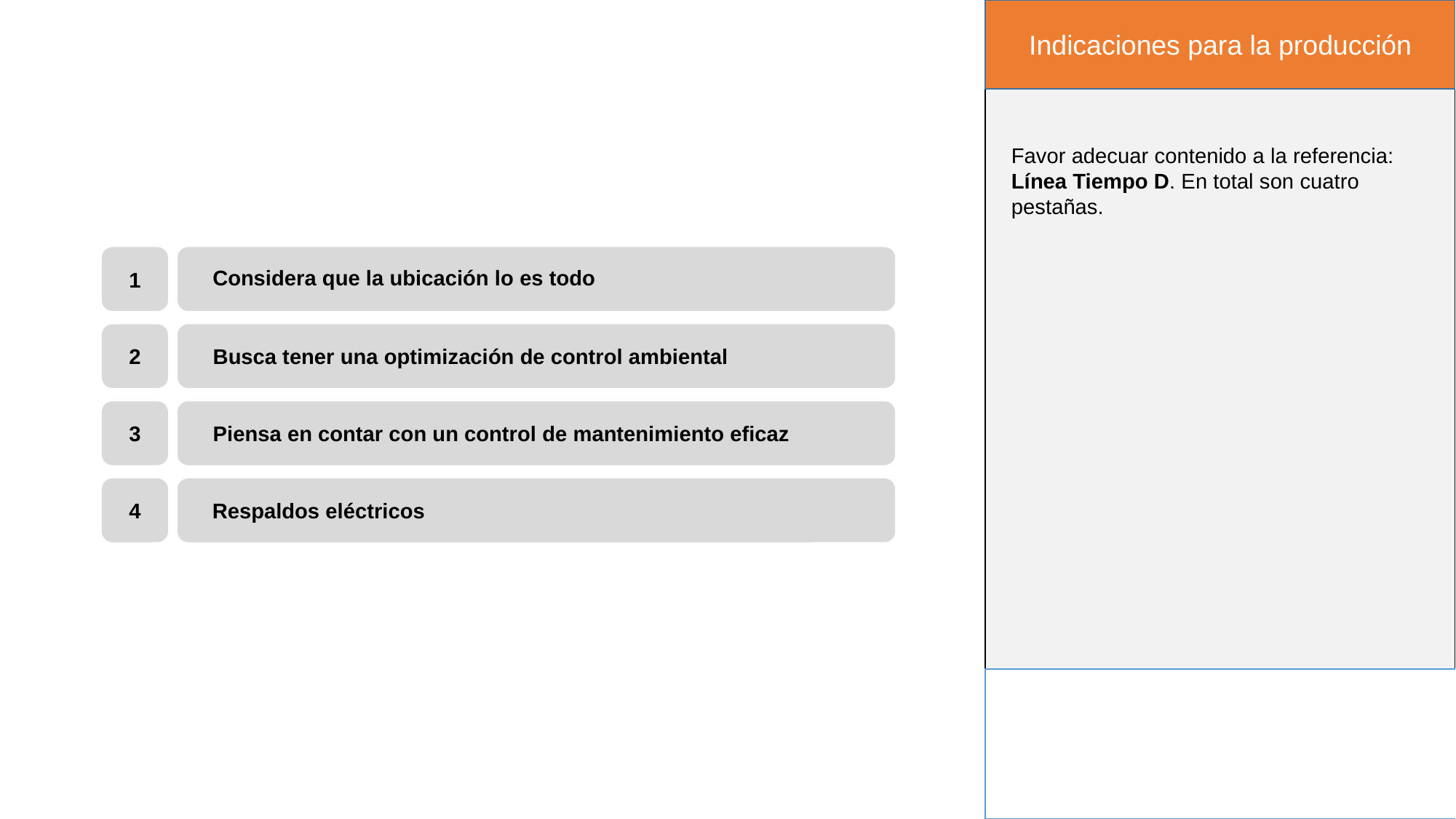

Indicaciones para la producción
Favor adecuar contenido a la referencia: Línea Tiempo D. En total son cuatro pestañas.
1

Considera que la ubicación lo es todo
2

Busca tener una optimización de control ambiental
3

Piensa en contar con un control de mantenimiento eficaz
4

Respaldos eléctricos